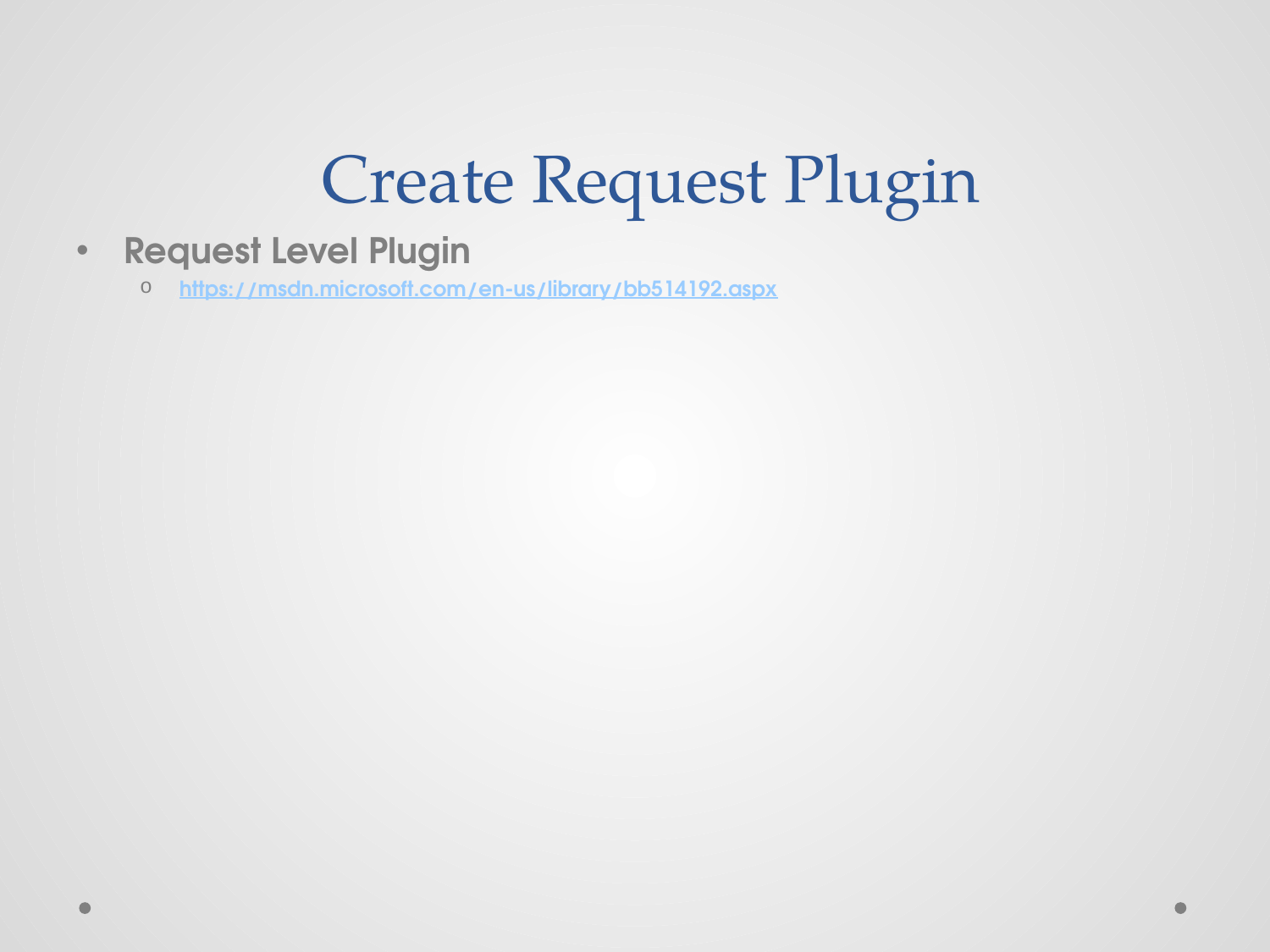

# Create Request Plugin
Request Level Plugin
https://msdn.microsoft.com/en-us/library/bb514192.aspx